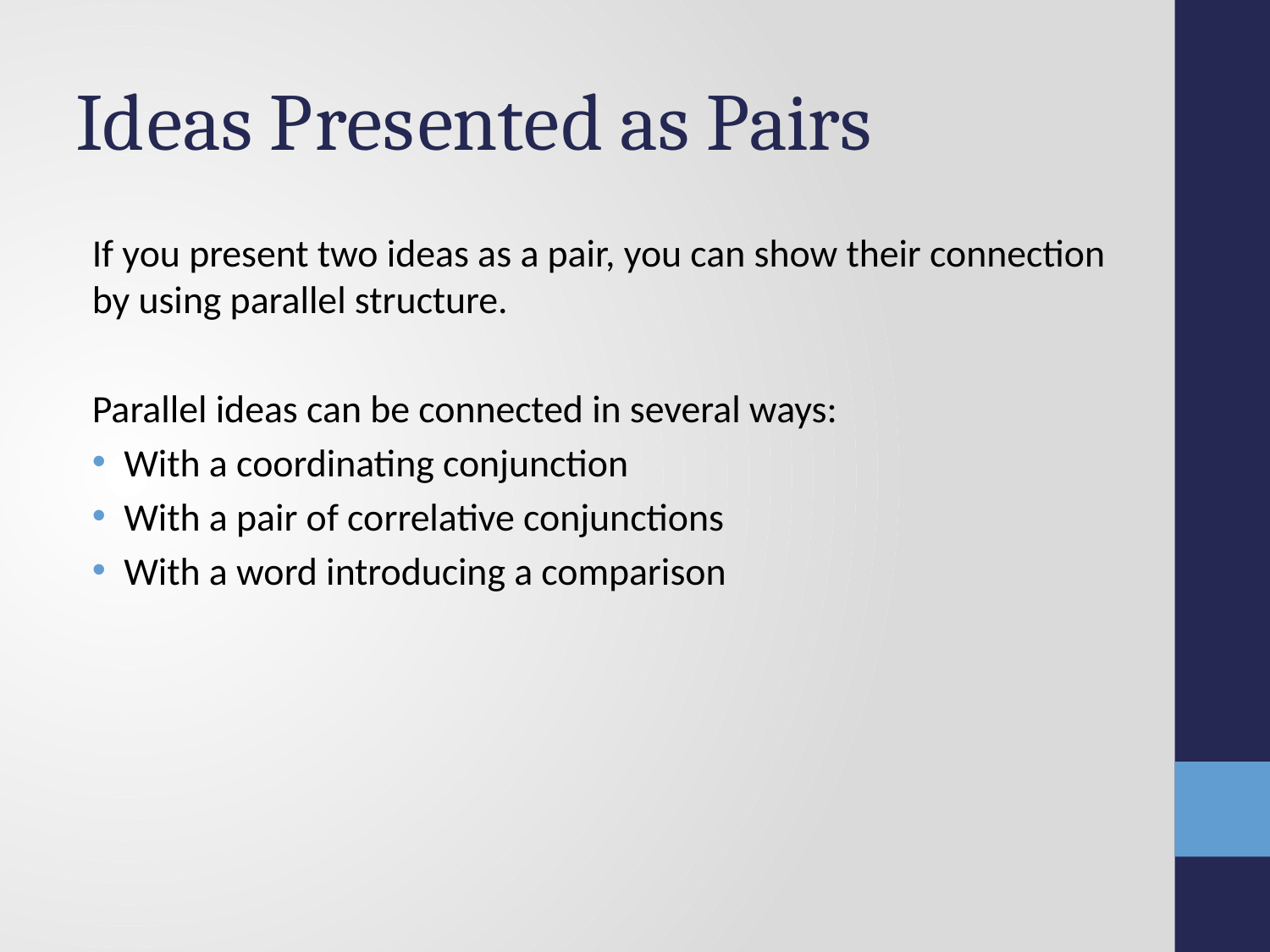

# Ideas Presented as Pairs
If you present two ideas as a pair, you can show their connection by using parallel structure.

Parallel ideas can be connected in several ways:
With a coordinating conjunction
With a pair of correlative conjunctions
With a word introducing a comparison